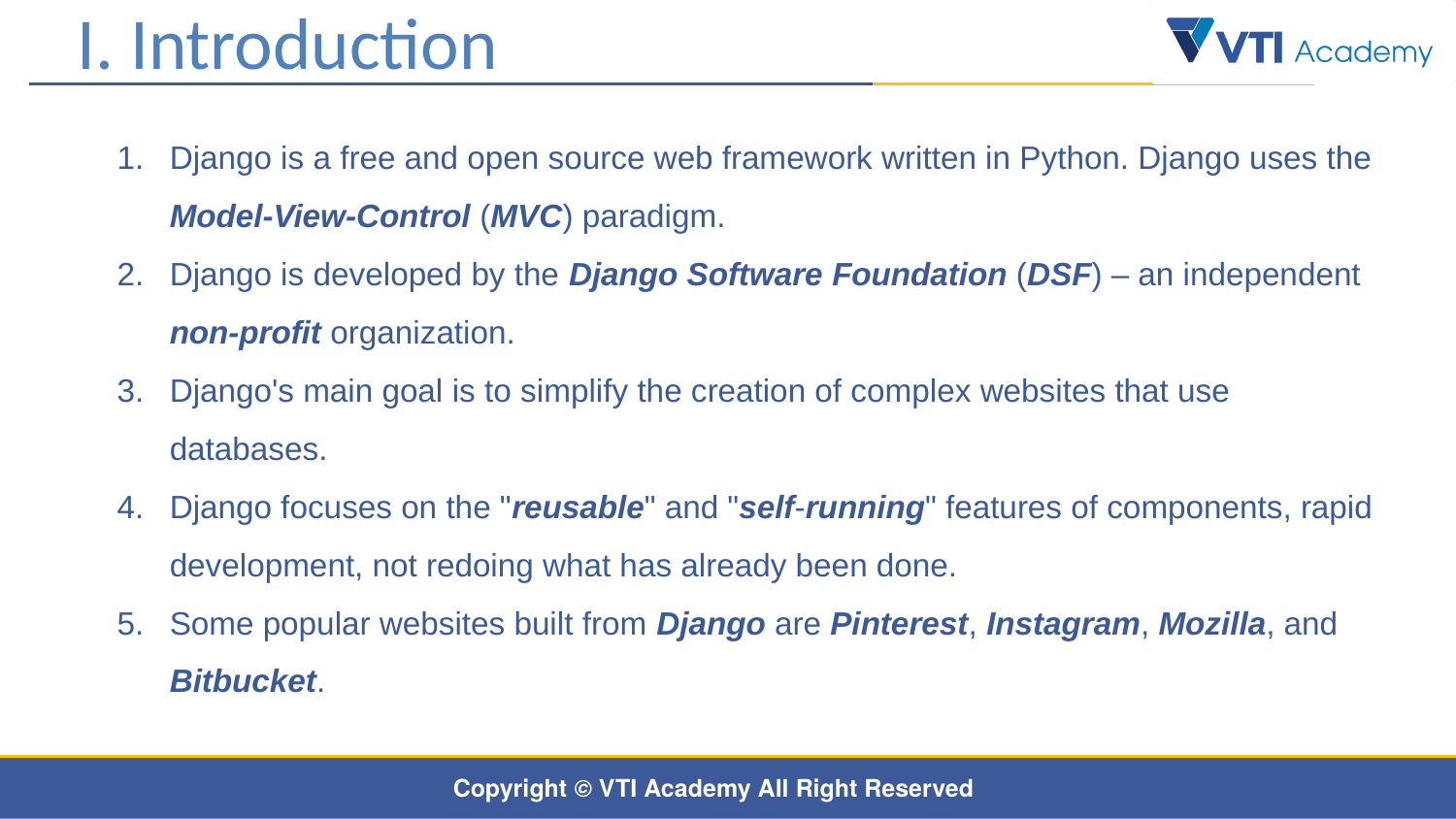

I. Introduction
Django is a free and open source web framework written in Python. Django uses the Model-View-Control (MVC) paradigm.
Django is developed by the Django Software Foundation (DSF) – an independent non-profit organization.
Django's main goal is to simplify the creation of complex websites that use databases.
Django focuses on the "reusable" and "self-running" features of components, rapid development, not redoing what has already been done.
Some popular websites built from Django are Pinterest, Instagram, Mozilla, and Bitbucket.